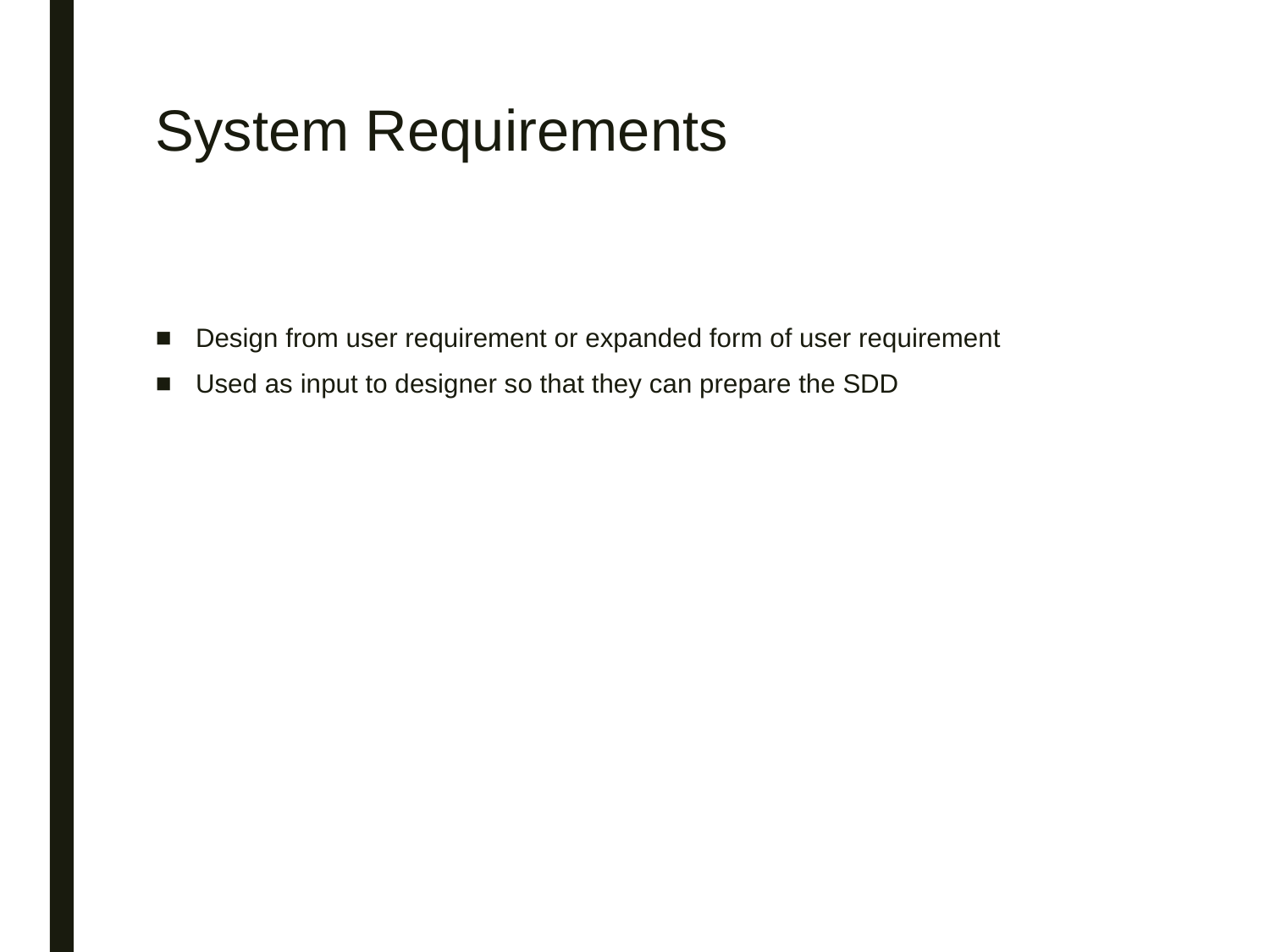

# System Requirements
Design from user requirement or expanded form of user requirement
Used as input to designer so that they can prepare the SDD